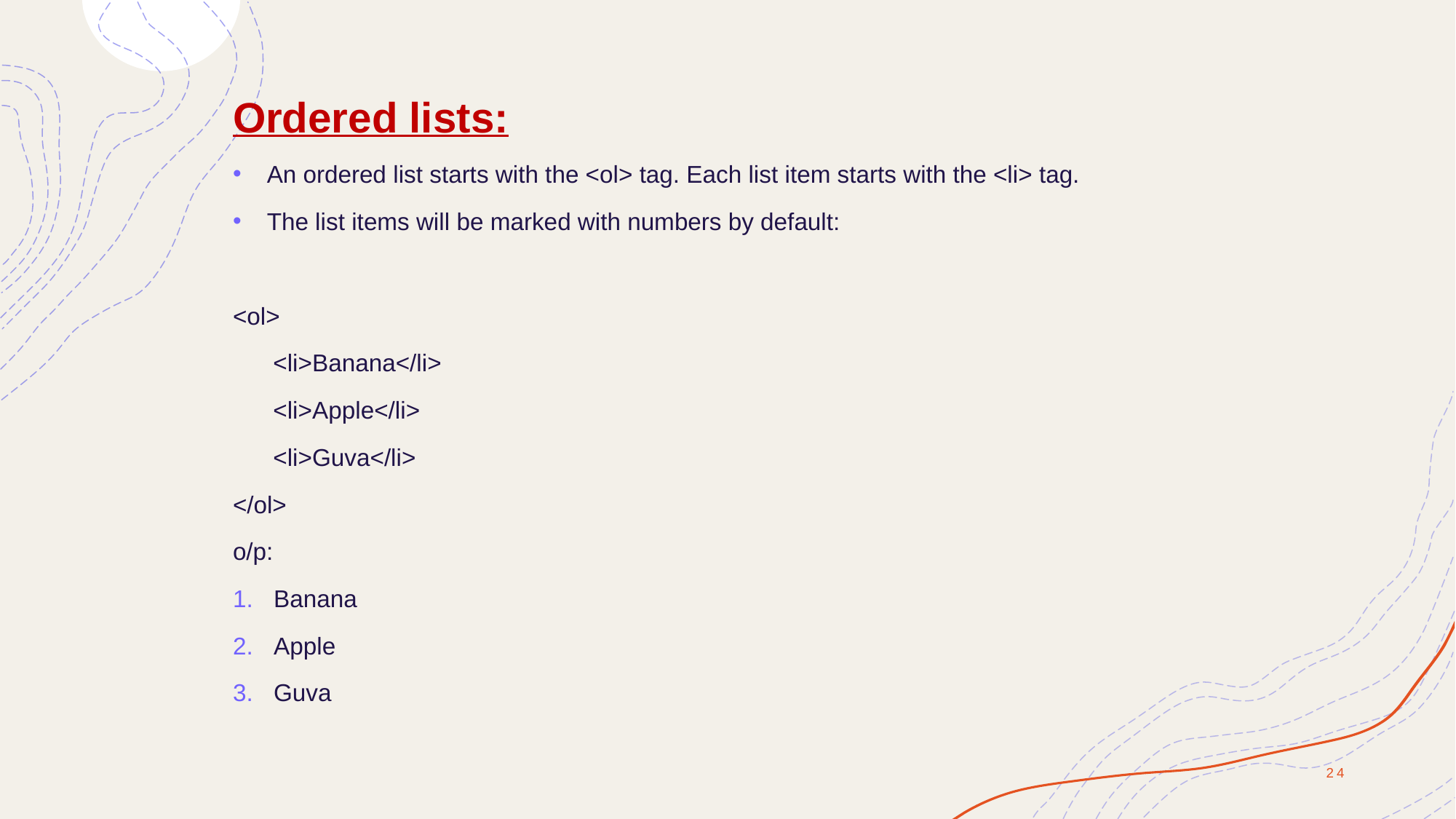

Ordered lists:
An ordered list starts with the <ol> tag. Each list item starts with the <li> tag.
The list items will be marked with numbers by default:

<ol>
      <li>Banana</li>
      <li>Apple</li>
      <li>Guva</li>
</ol>
o/p:
Banana
Apple
Guva

24